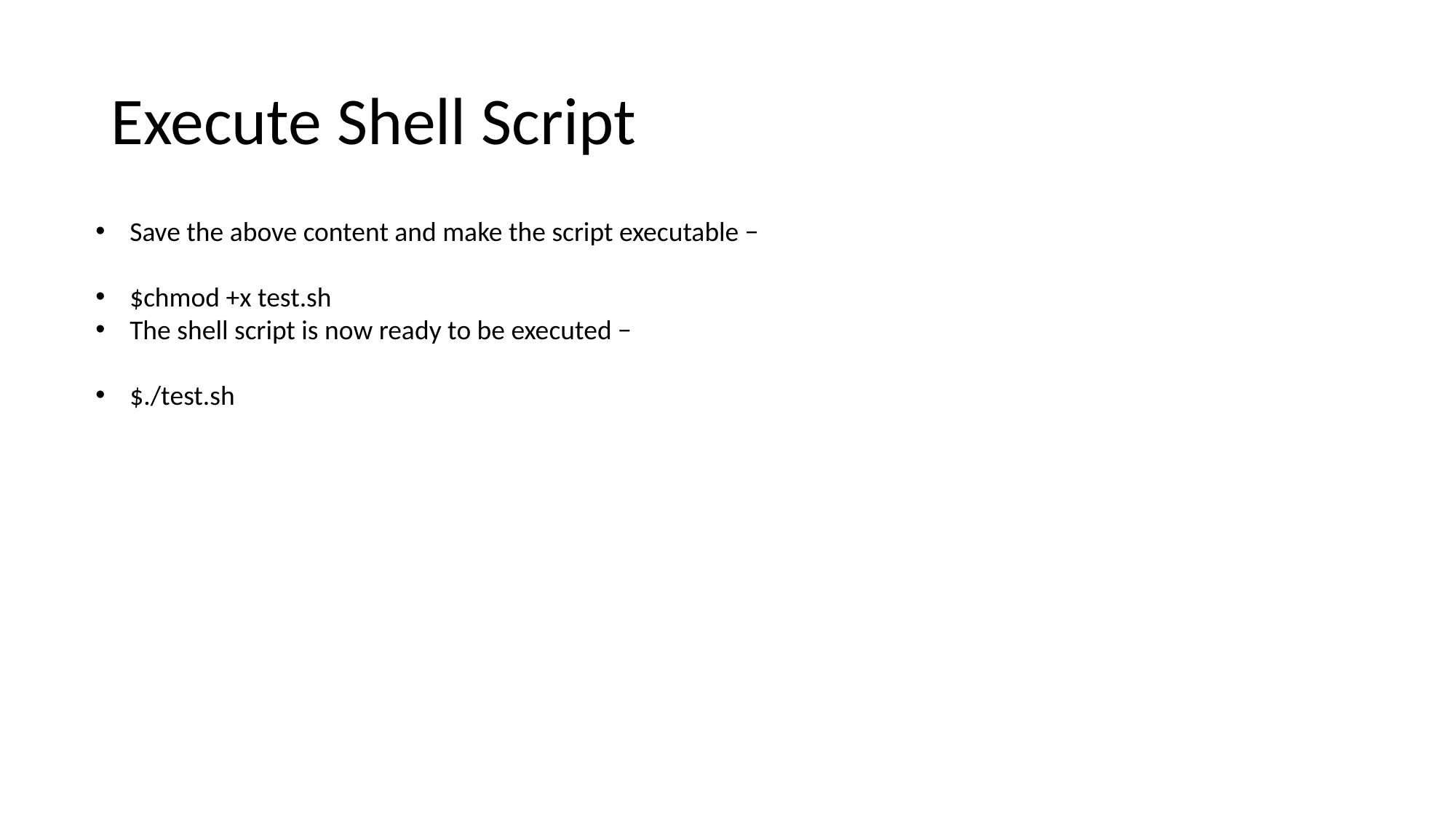

# Execute Shell Script
Save the above content and make the script executable −

$chmod +x test.sh
The shell script is now ready to be executed −

$./test.sh